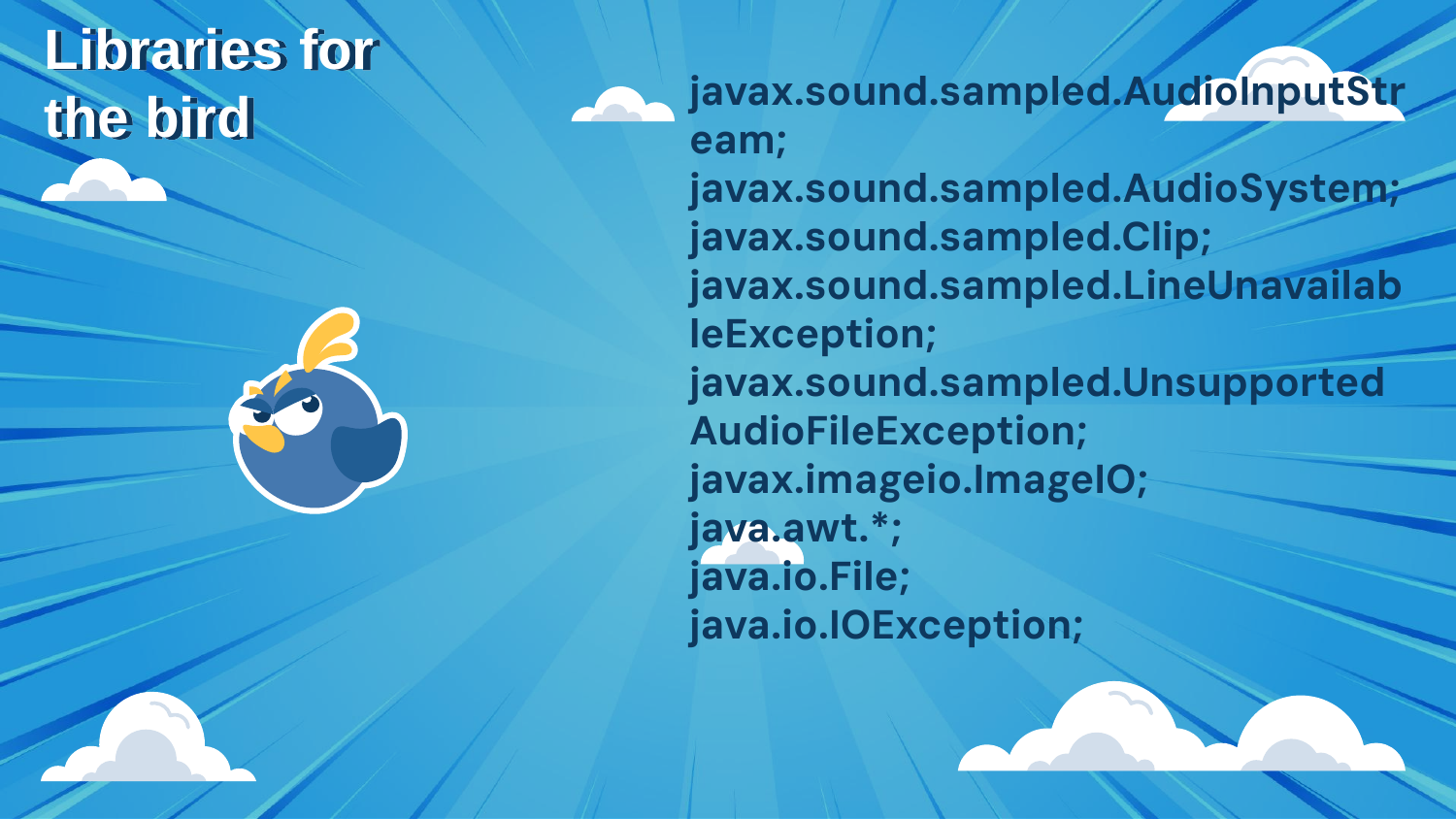

# Libraries for the bird
javax.sound.sampled.AudioInputStream;
javax.sound.sampled.AudioSystem;
javax.sound.sampled.Clip;
javax.sound.sampled.LineUnavailableException;
javax.sound.sampled.UnsupportedAudioFileException;
javax.imageio.ImageIO;
java.awt.*;
java.io.File;
java.io.IOException;